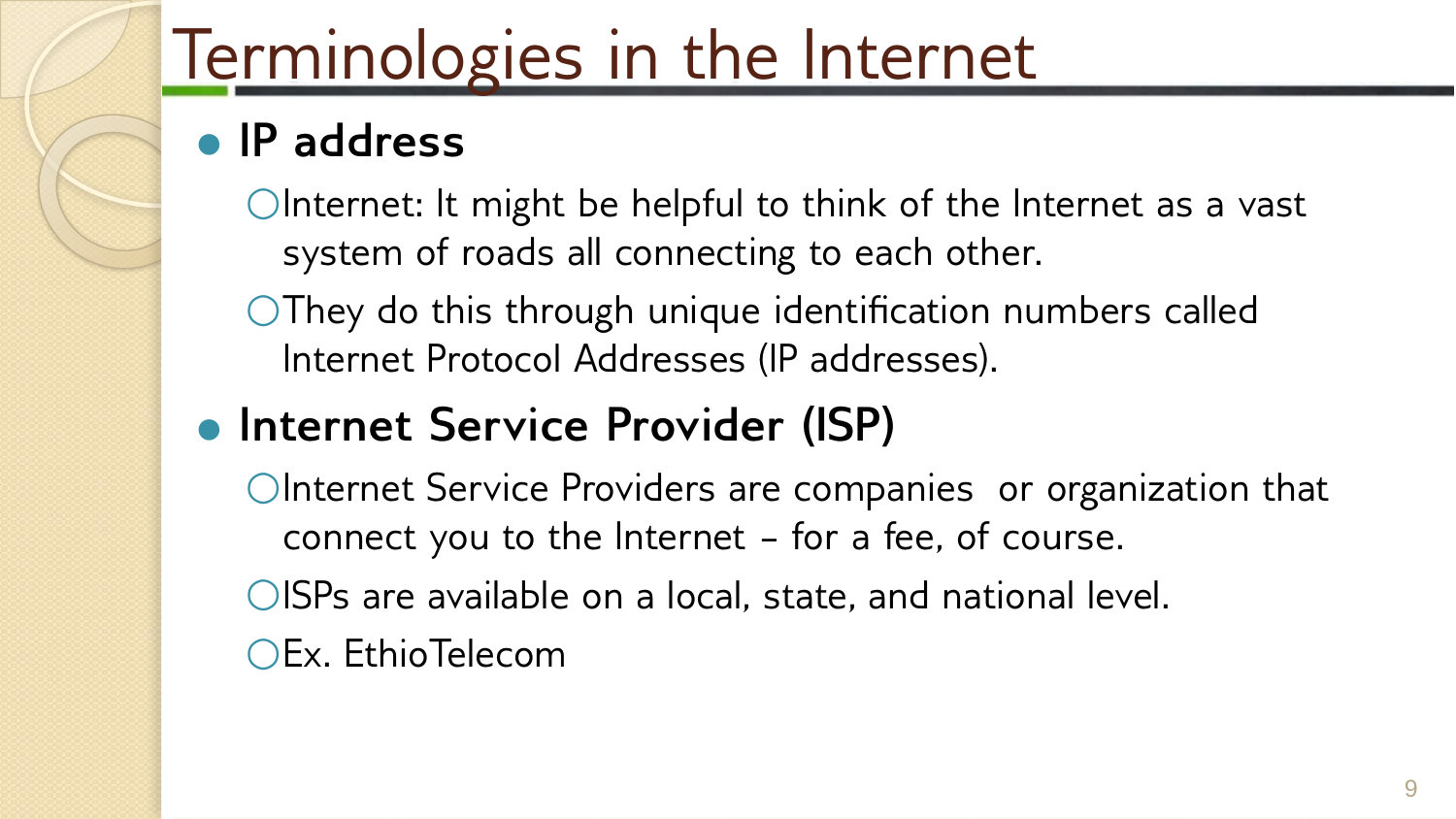

# Terminologies in the Internet
IP address
Internet: It might be helpful to think of the Internet as a vast system of roads all connecting to each other.
They do this through unique identification numbers called Internet Protocol Addresses (IP addresses).
Internet Service Provider (ISP)
Internet Service Providers are companies  or organization that connect you to the Internet – for a fee, of course.
ISPs are available on a local, state, and national level.
Ex. EthioTelecom

 9